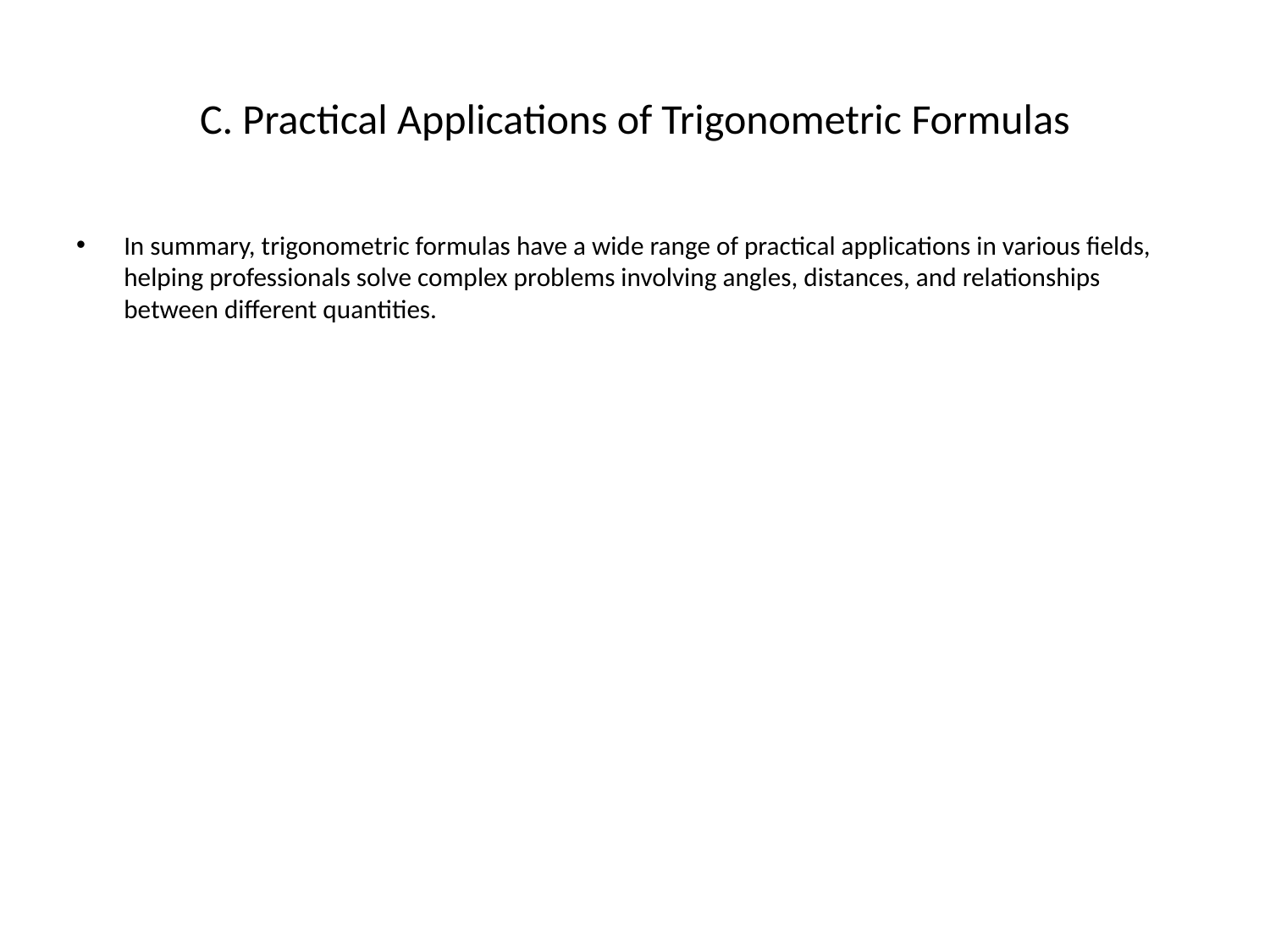

# C. Practical Applications of Trigonometric Formulas
In summary, trigonometric formulas have a wide range of practical applications in various fields, helping professionals solve complex problems involving angles, distances, and relationships between different quantities.